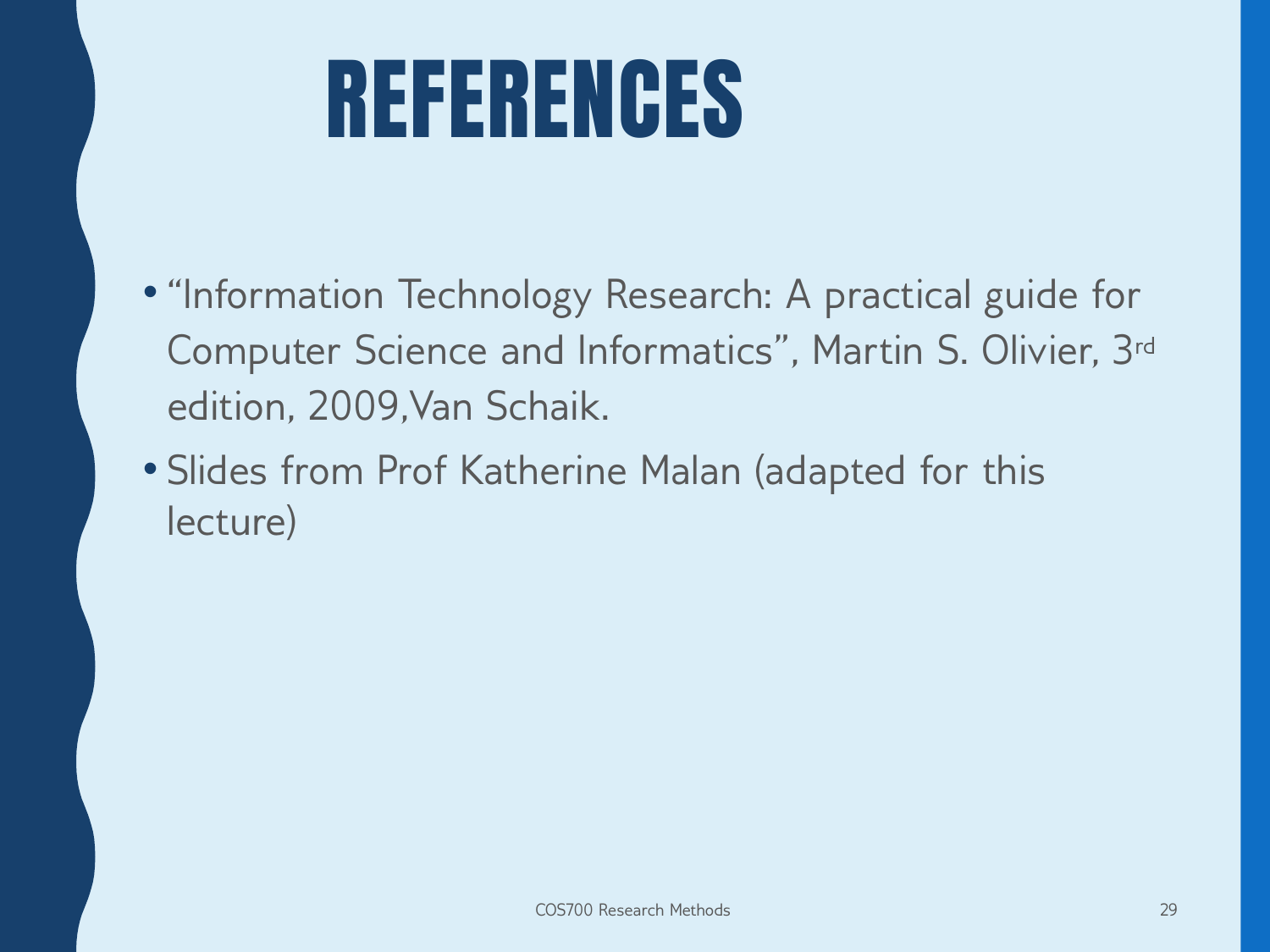

# REFERENCES
“Information Technology Research: A practical guide for Computer Science and Informatics”, Martin S. Olivier, 3rd edition, 2009,Van Schaik.
Slides from Prof Katherine Malan (adapted for this lecture)
COS700 Research Methods
29